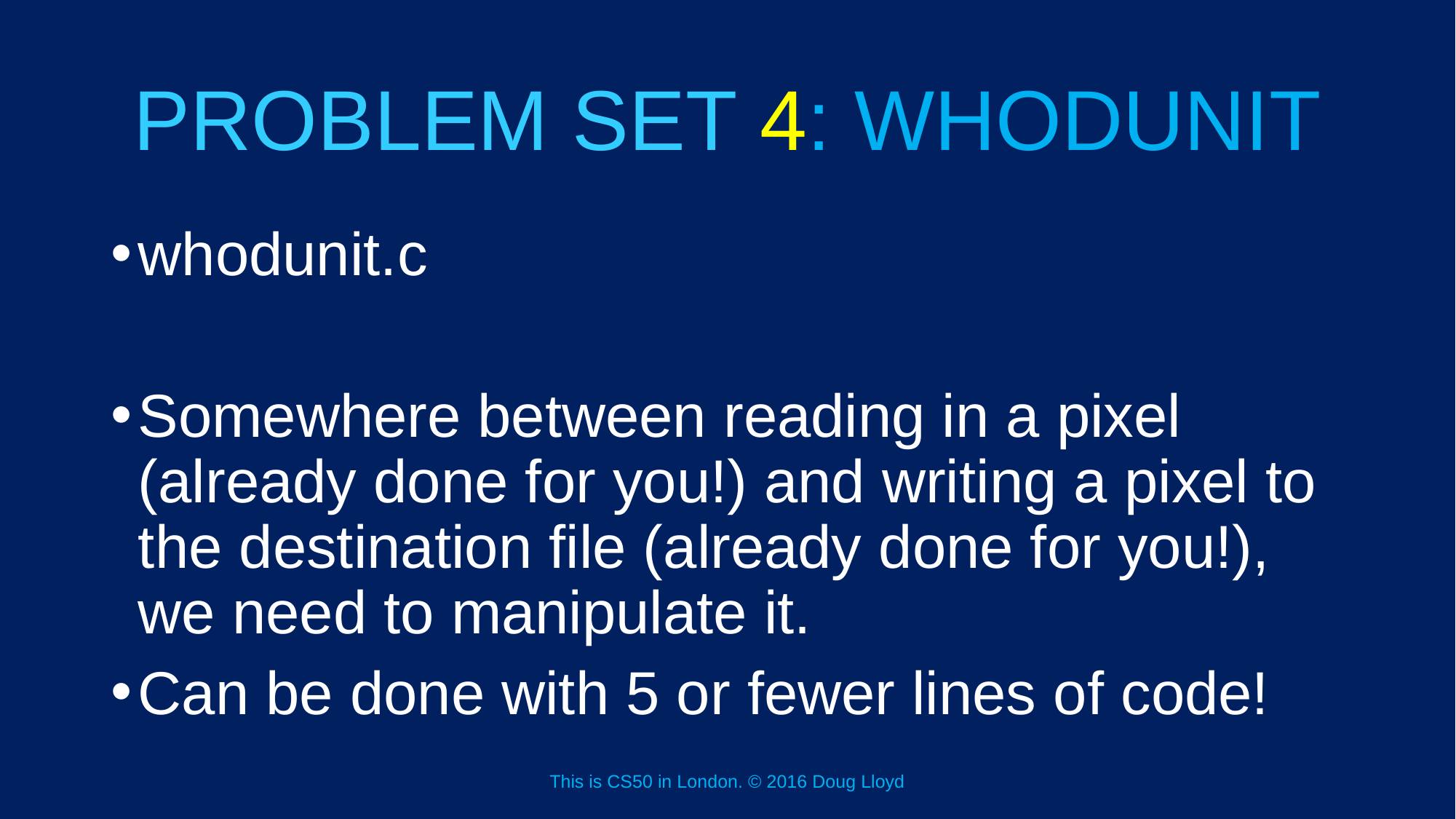

# PROBLEM SET 4: WHODUNIT
whodunit.c

Somewhere between reading in a pixel (already done for you!) and writing a pixel to the destination file (already done for you!), we need to manipulate it.
Can be done with 5 or fewer lines of code!
This is CS50 in London. © 2016 Doug Lloyd